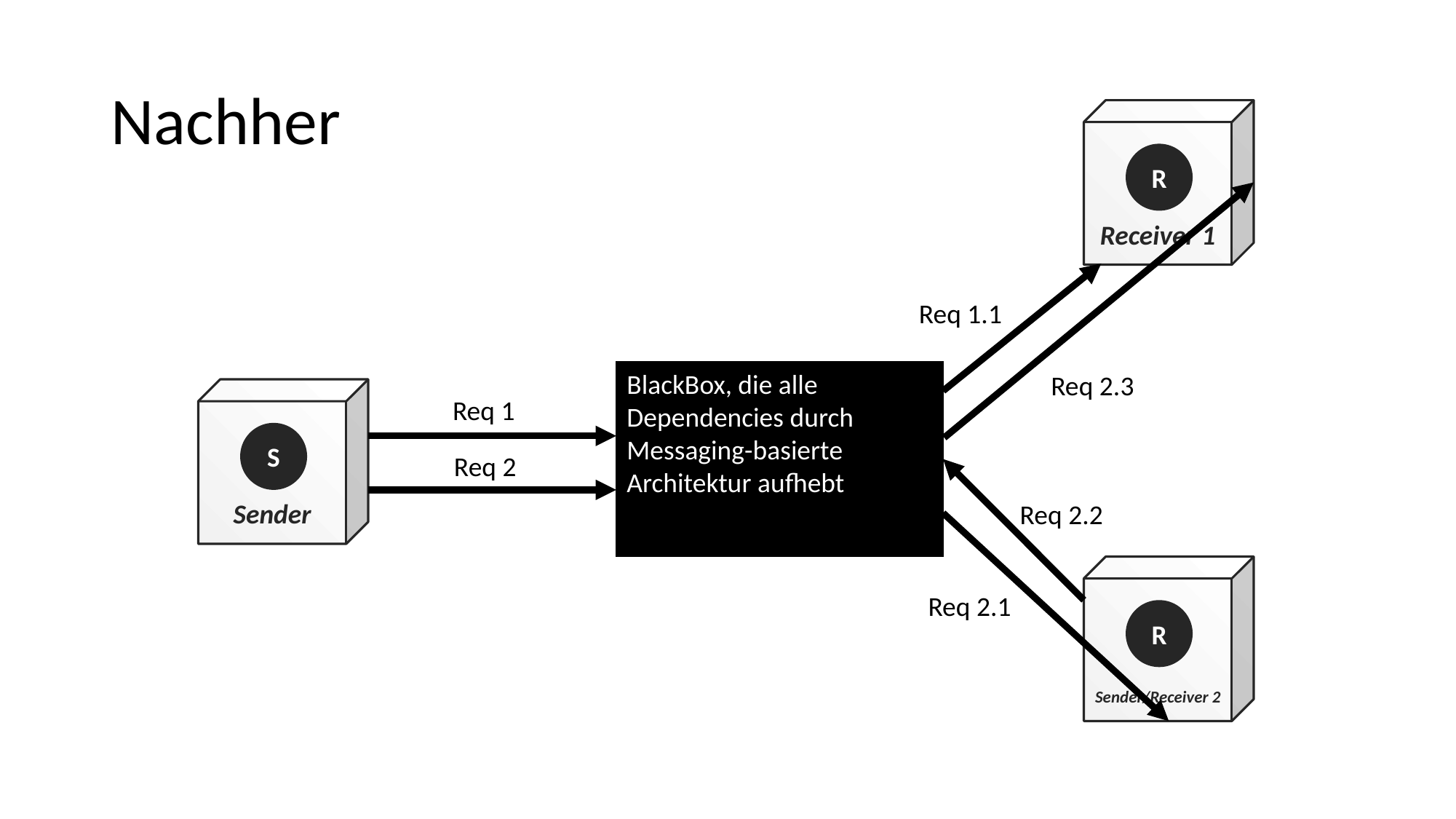

# Nachher
Receiver 1
R
Req 1.1
BlackBox, die alle Dependencies durch Messaging-basierte Architektur aufhebt
Req 2.3
Sender
S
Req 1
Req 2
Req 2.2
Sender/Receiver 2
R
Req 2.1